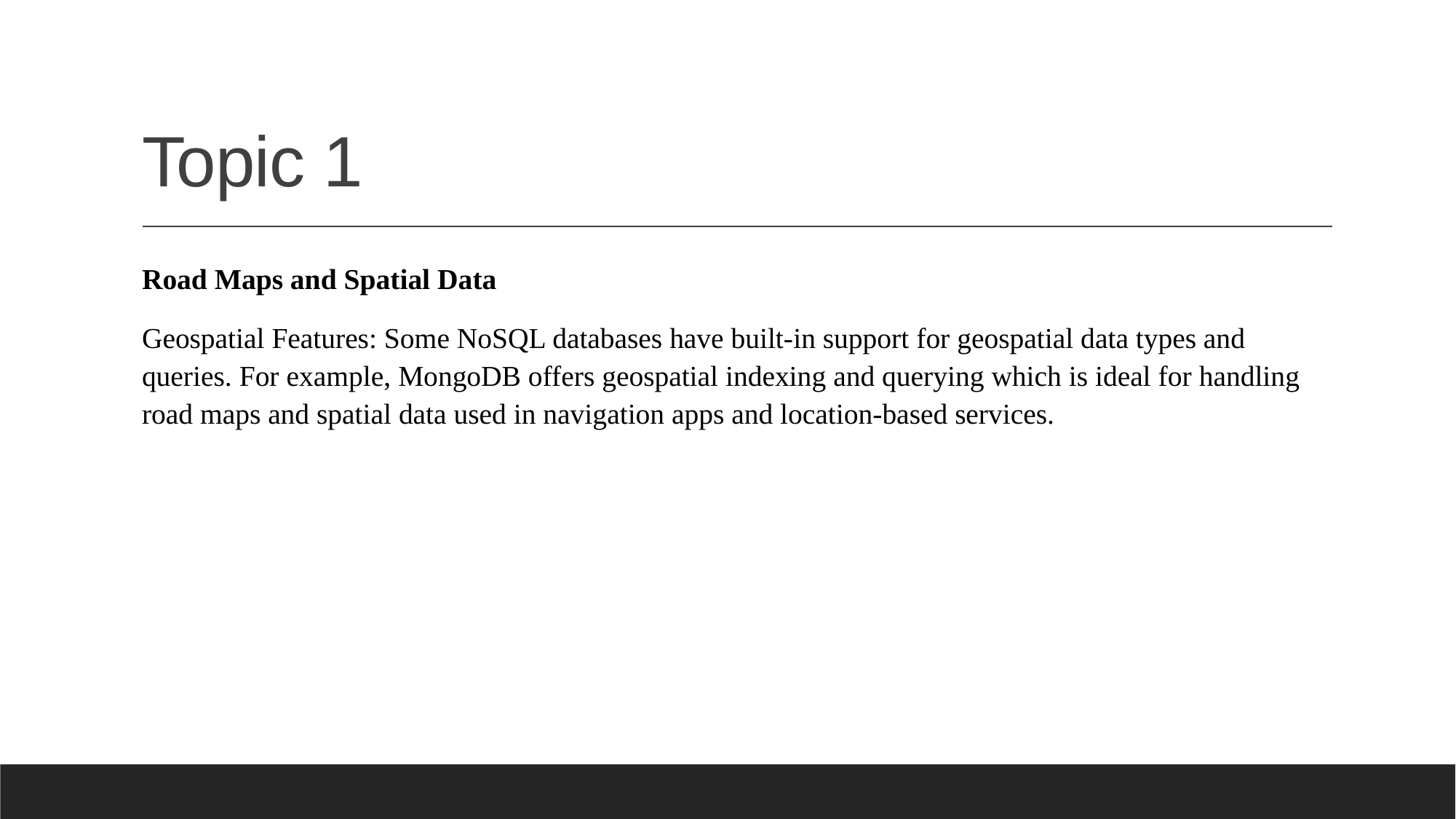

# Topic 1
Road Maps and Spatial Data
Geospatial Features: Some NoSQL databases have built-in support for geospatial data types and queries. For example, MongoDB offers geospatial indexing and querying which is ideal for handling road maps and spatial data used in navigation apps and location-based services.